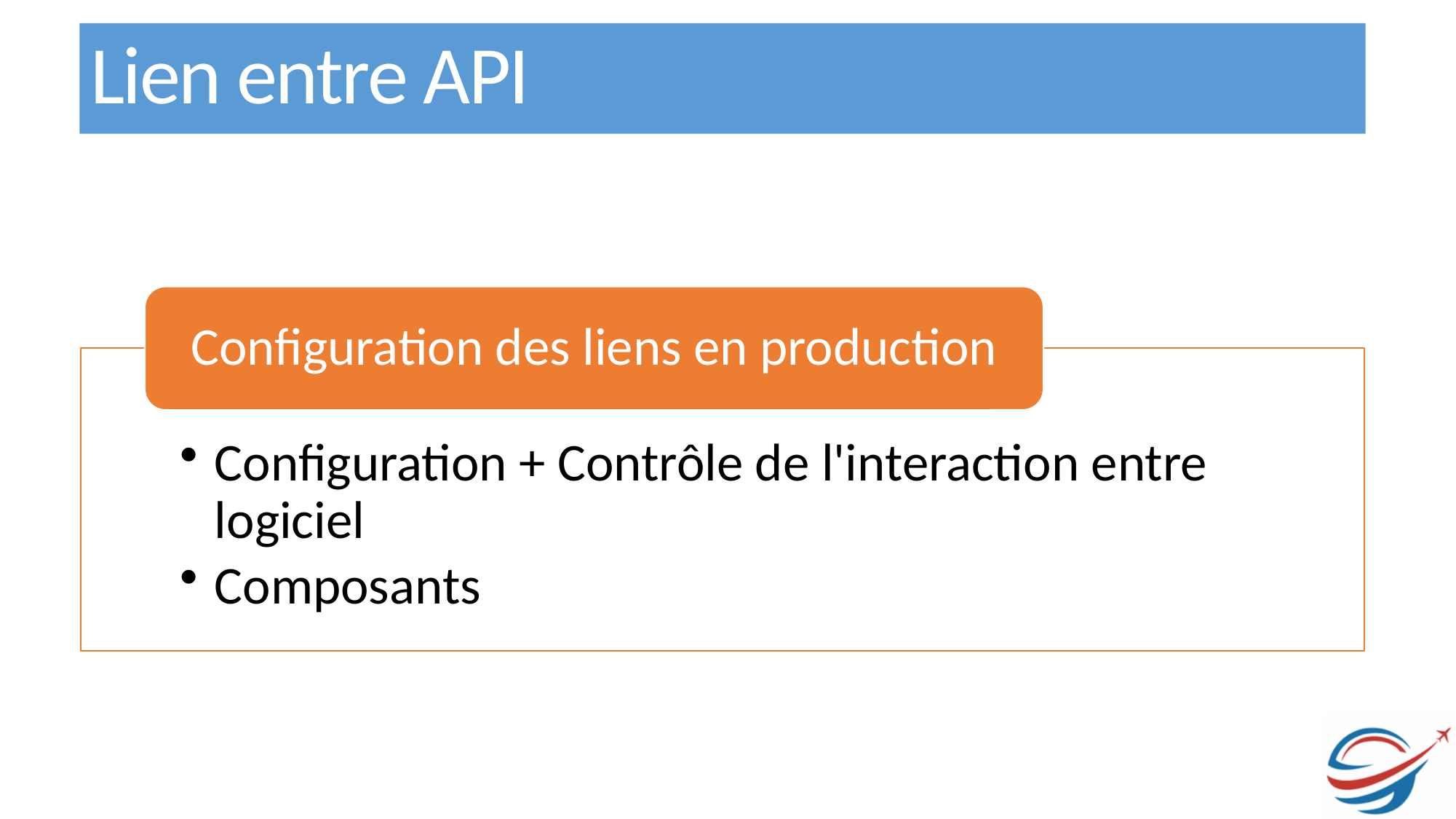

# Lien entre API
Configuration + Contrôle de l'interaction entre logiciel
Composants
Configuration des liens en production